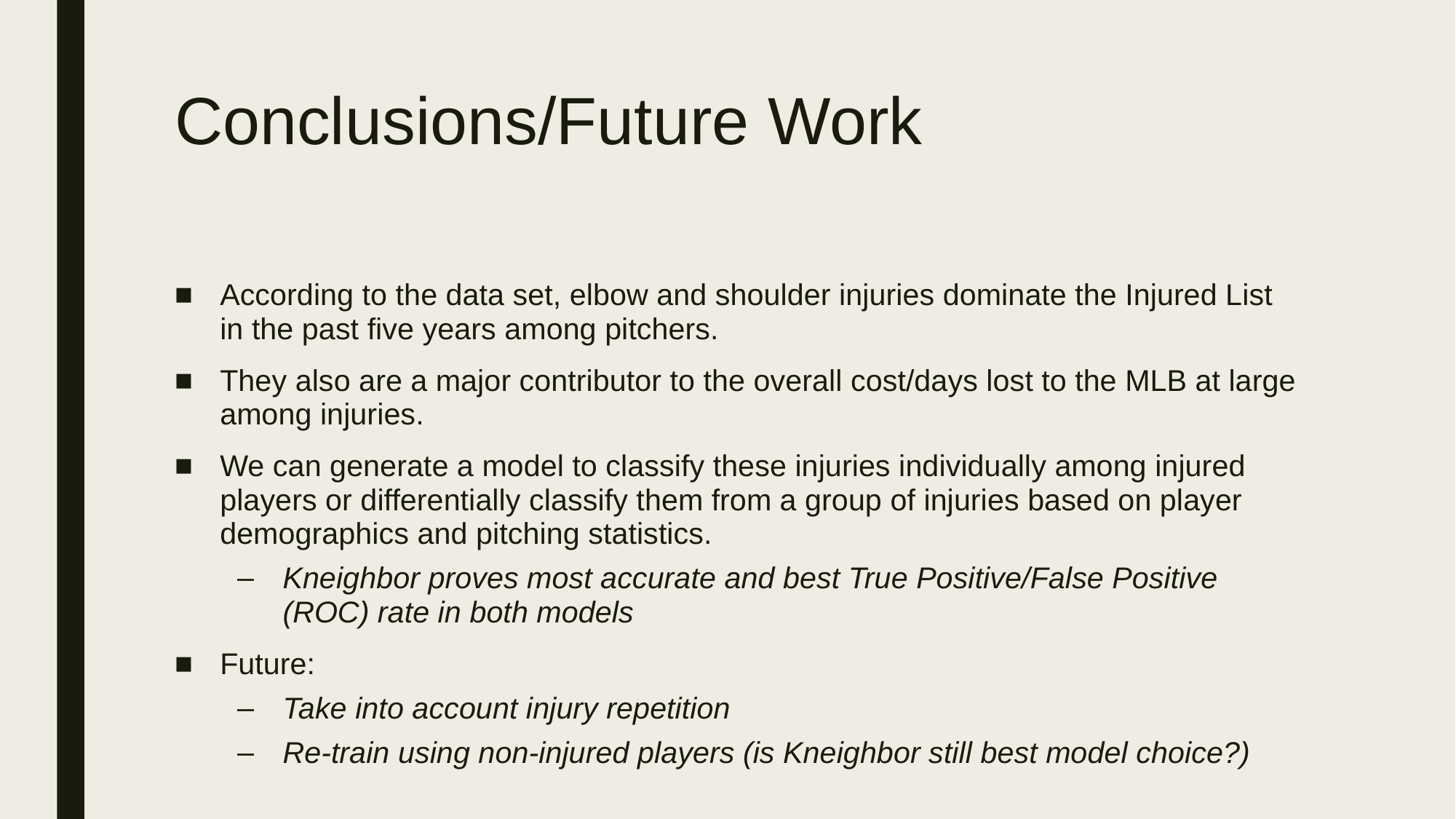

# Conclusions/Future Work
According to the data set, elbow and shoulder injuries dominate the Injured List in the past five years among pitchers.
They also are a major contributor to the overall cost/days lost to the MLB at large among injuries.
We can generate a model to classify these injuries individually among injured players or differentially classify them from a group of injuries based on player demographics and pitching statistics.
Kneighbor proves most accurate and best True Positive/False Positive (ROC) rate in both models
Future:
Take into account injury repetition
Re-train using non-injured players (is Kneighbor still best model choice?)